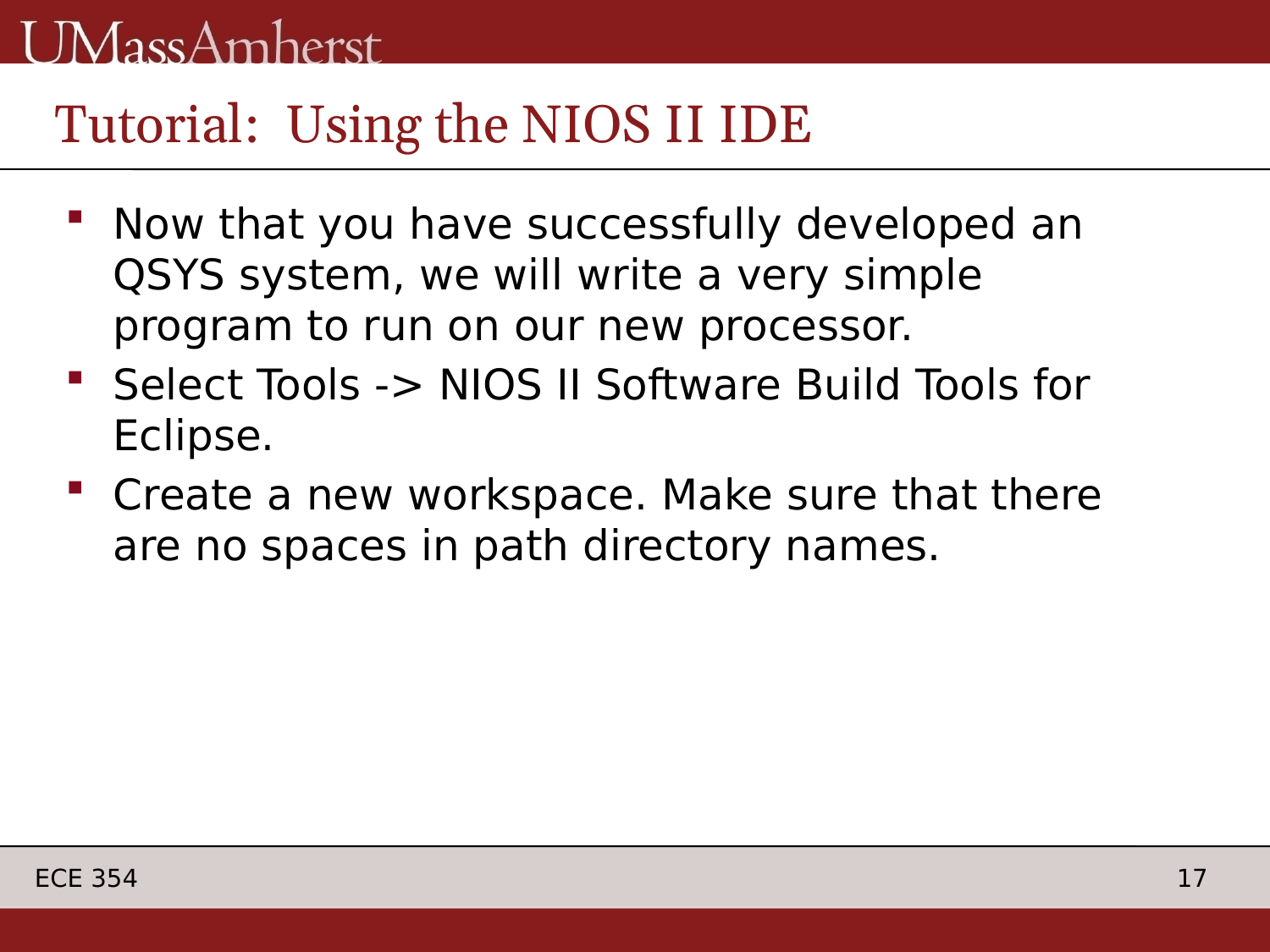

# Tutorial:  Using the NIOS II IDE
Now that you have successfully developed an QSYS system, we will write a very simple program to run on our new processor.
Select Tools -> NIOS II Software Build Tools for  Eclipse.
Create a new workspace. Make sure that there are no spaces in path directory names.